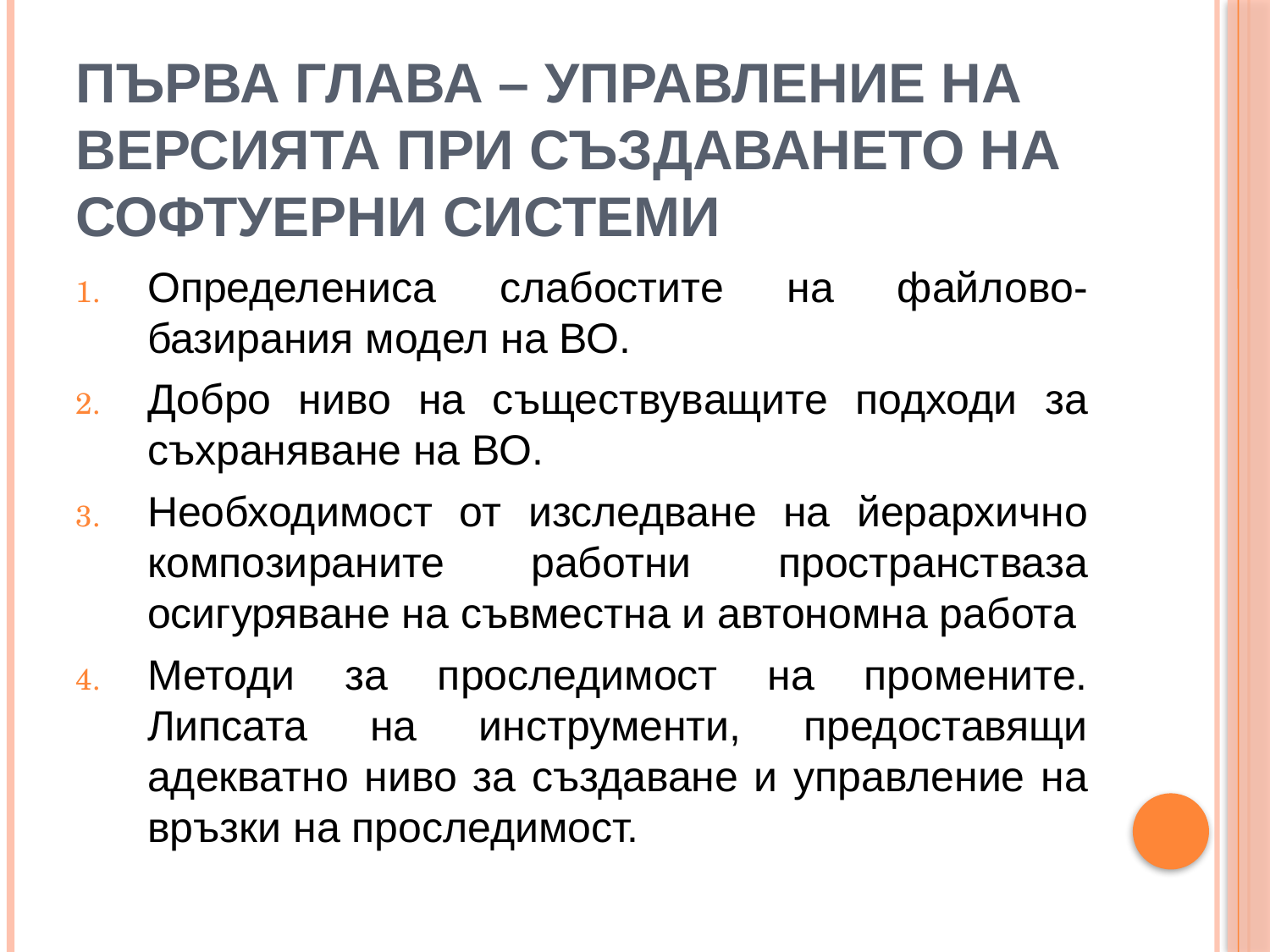

# Първа глава – Управление на версията при създаването на софтуерни системи
Определениса слабостите на файлово-базирания модел на ВО.
Добро ниво на съществуващите подходи за съхраняване на ВО.
Необходимост от изследване на йерархично композираните работни пространстваза осигуряване на съвместна и автономна работа
Методи за проследимост на промените. Липсата на инструменти, предоставящи адекватно ниво за създаване и управление на връзки на проследимост.